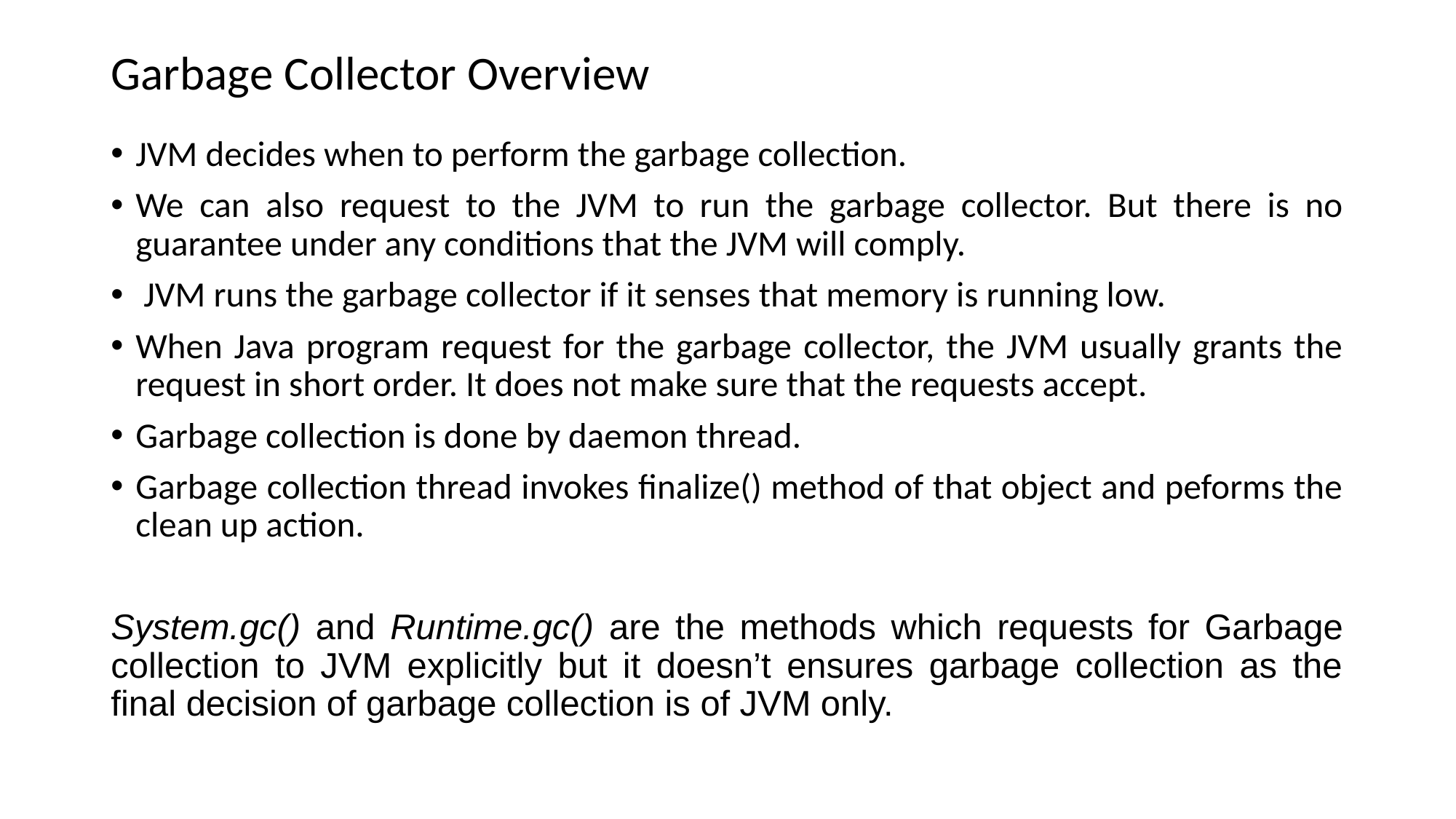

# Garbage Collector Overview
JVM decides when to perform the garbage collection.
We can also request to the JVM to run the garbage collector. But there is no guarantee under any conditions that the JVM will comply.
 JVM runs the garbage collector if it senses that memory is running low.
When Java program request for the garbage collector, the JVM usually grants the request in short order. It does not make sure that the requests accept.
Garbage collection is done by daemon thread.
Garbage collection thread invokes finalize() method of that object and peforms the clean up action.

System.gc() and Runtime.gc() are the methods which requests for Garbage collection to JVM explicitly but it doesn’t ensures garbage collection as the final decision of garbage collection is of JVM only.